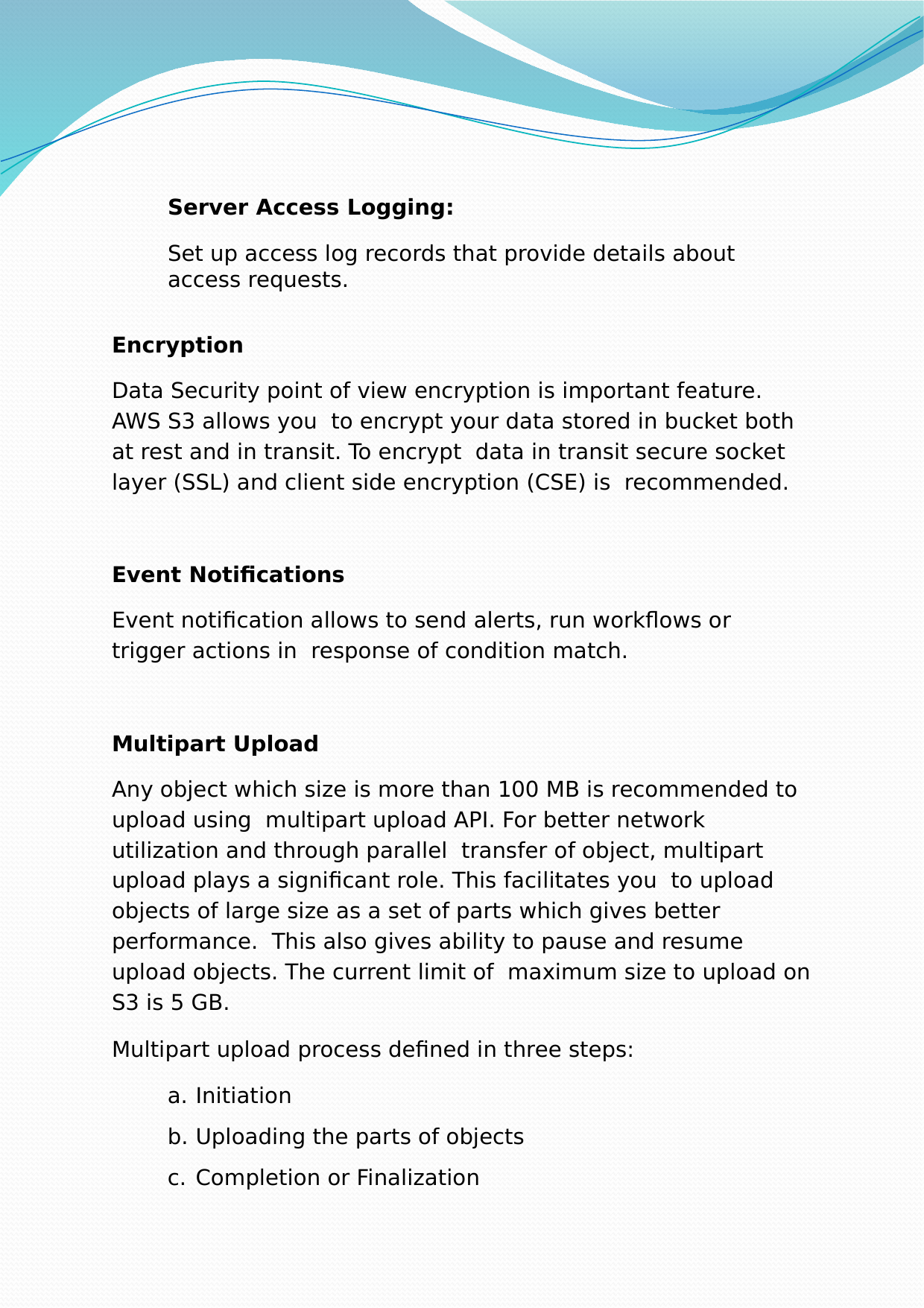

Server Access Logging:

Set up access log records that provide details about access requests.
Encryption
Data Security point of view encryption is important feature. AWS S3 allows you  to encrypt your data stored in bucket both at rest and in transit. To encrypt  data in transit secure socket layer (SSL) and client side encryption (CSE) is  recommended.
Event Notifications
Event notification allows to send alerts, run workflows or trigger actions in  response of condition match.
Multipart Upload
Any object which size is more than 100 MB is recommended to upload using  multipart upload API. For better network utilization and through parallel  transfer of object, multipart upload plays a significant role. This facilitates you  to upload objects of large size as a set of parts which gives better performance.  This also gives ability to pause and resume upload objects. The current limit of  maximum size to upload on S3 is 5 GB.

Multipart upload process defined in three steps:

Initiation
Uploading the parts of objects
Completion or Finalization